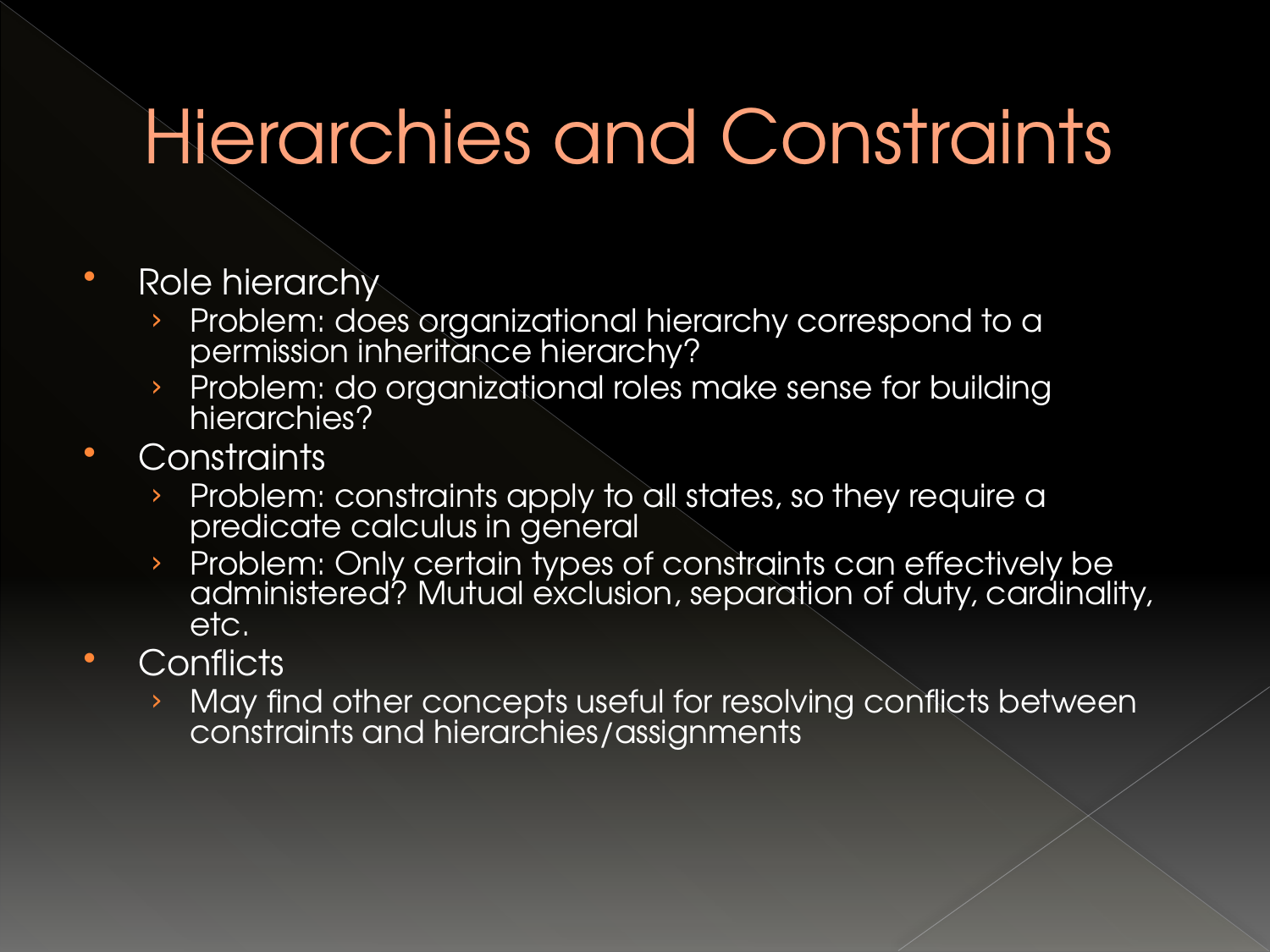

# Hierarchies and Constraints
Role hierarchy
Problem: does organizational hierarchy correspond to a permission inheritance hierarchy?
Problem: do organizational roles make sense for building hierarchies?
Constraints
Problem: constraints apply to all states, so they require a predicate calculus in general
Problem: Only certain types of constraints can effectively be administered? Mutual exclusion, separation of duty, cardinality, etc.
Conflicts
May find other concepts useful for resolving conflicts between constraints and hierarchies/assignments